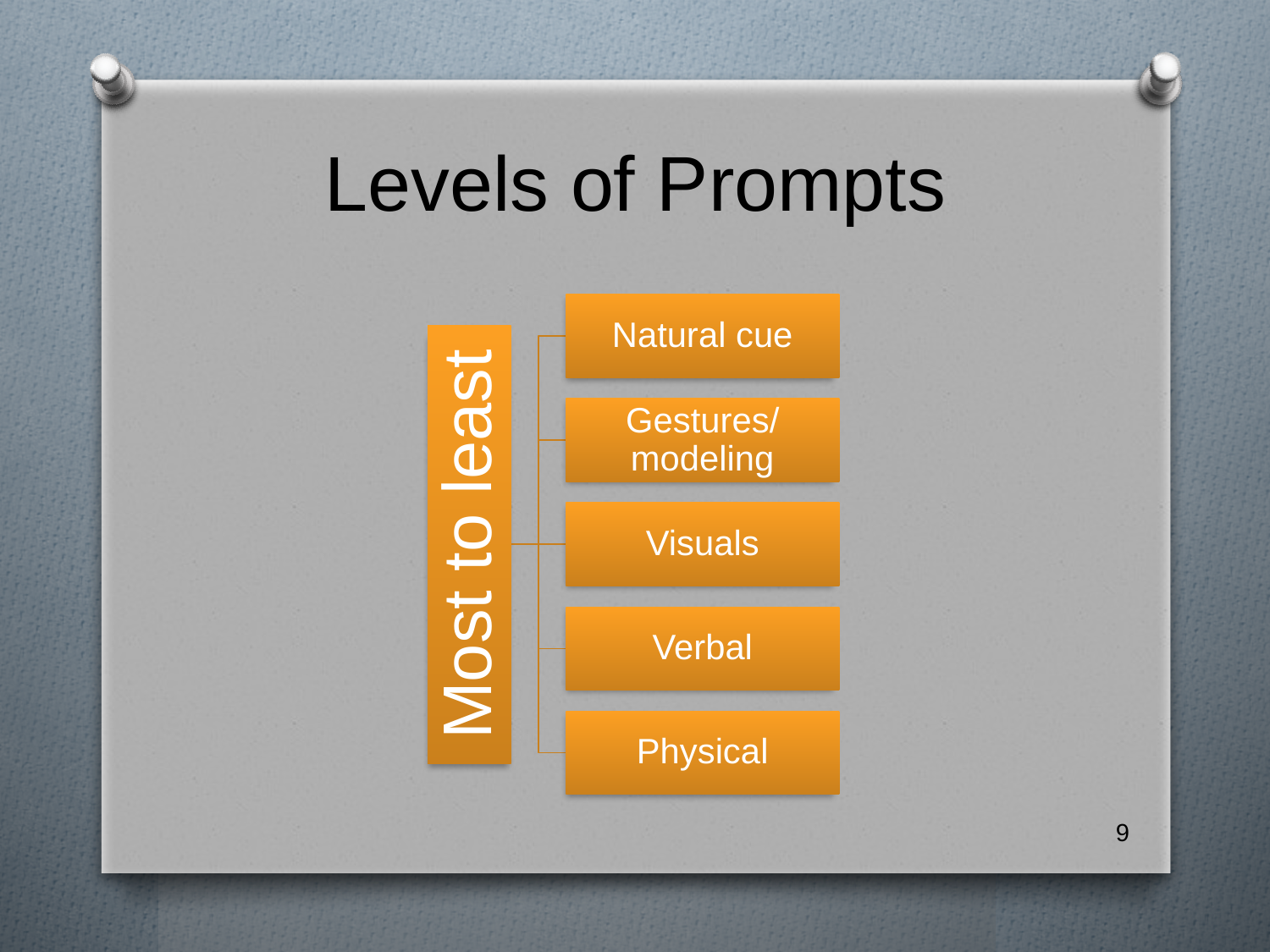

# Levels of Prompts

Most to least
Natural cue
Gestures/modeling
Visuals
Verbal
Physical
9